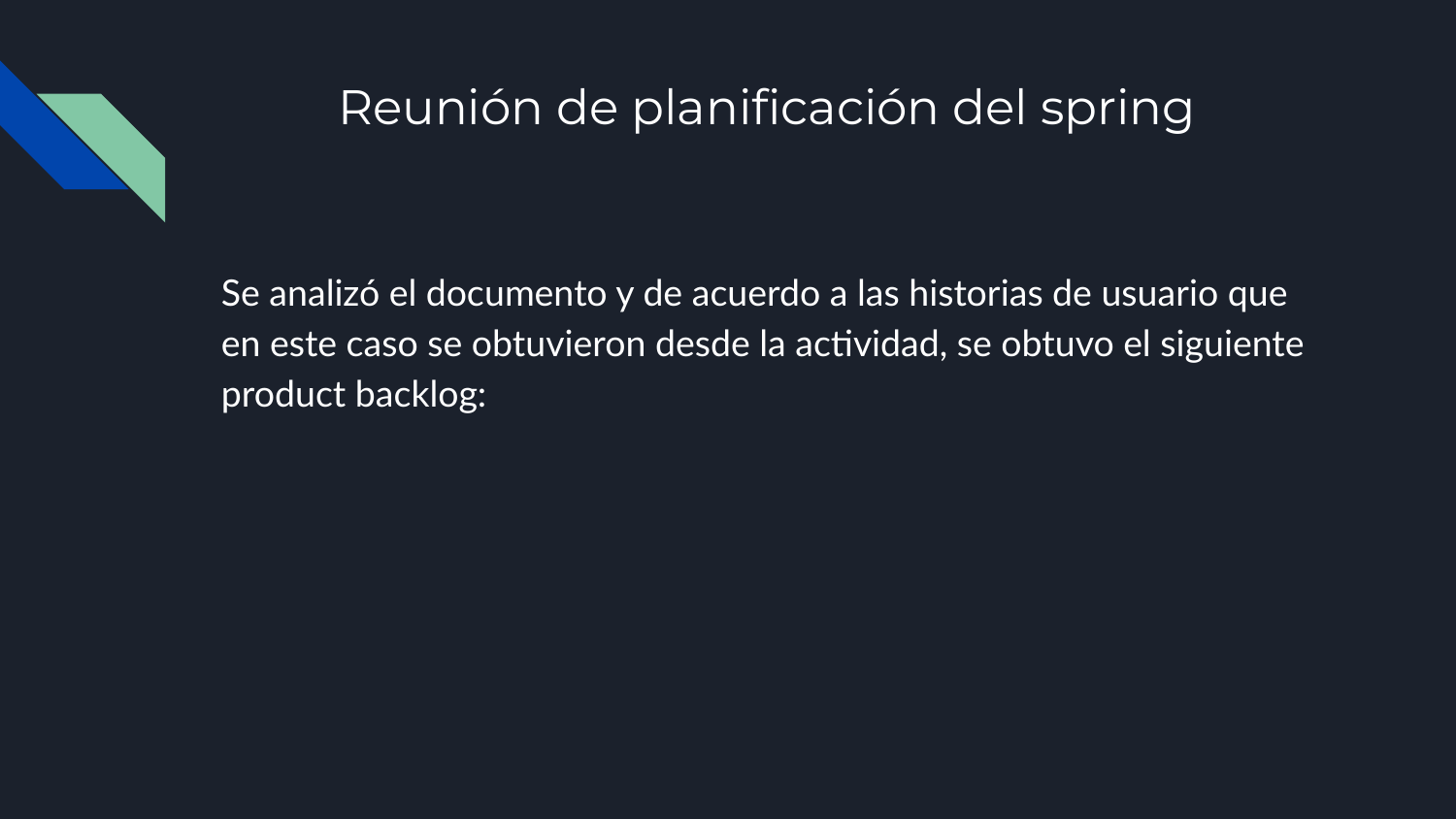

# Reunión de planificación del spring
Se analizó el documento y de acuerdo a las historias de usuario que en este caso se obtuvieron desde la actividad, se obtuvo el siguiente product backlog: